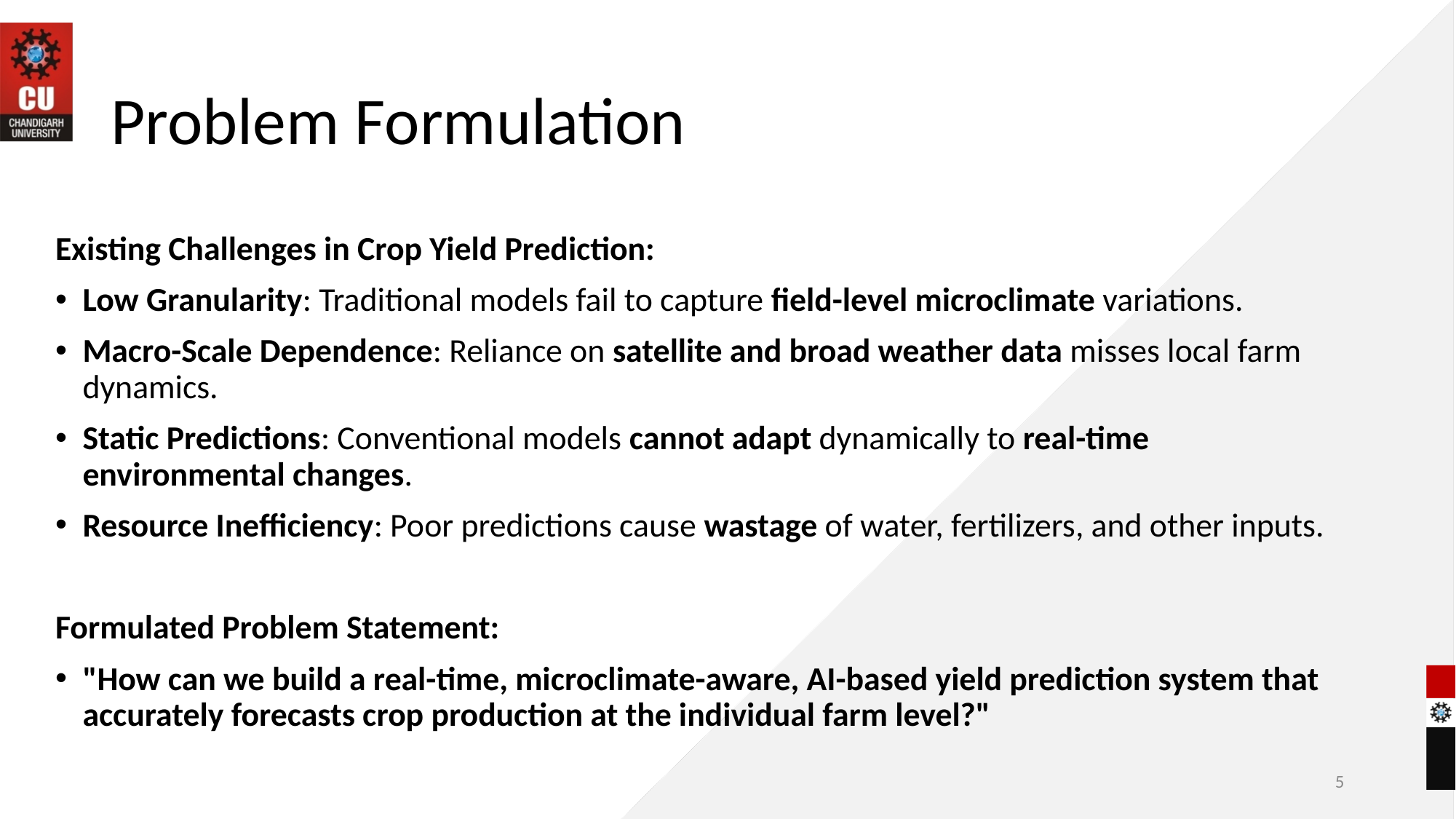

# Problem Formulation
Existing Challenges in Crop Yield Prediction:
Low Granularity: Traditional models fail to capture field-level microclimate variations.
Macro-Scale Dependence: Reliance on satellite and broad weather data misses local farm dynamics.
Static Predictions: Conventional models cannot adapt dynamically to real-time environmental changes.
Resource Inefficiency: Poor predictions cause wastage of water, fertilizers, and other inputs.

Formulated Problem Statement:
"How can we build a real-time, microclimate-aware, AI-based yield prediction system that accurately forecasts crop production at the individual farm level?"

5